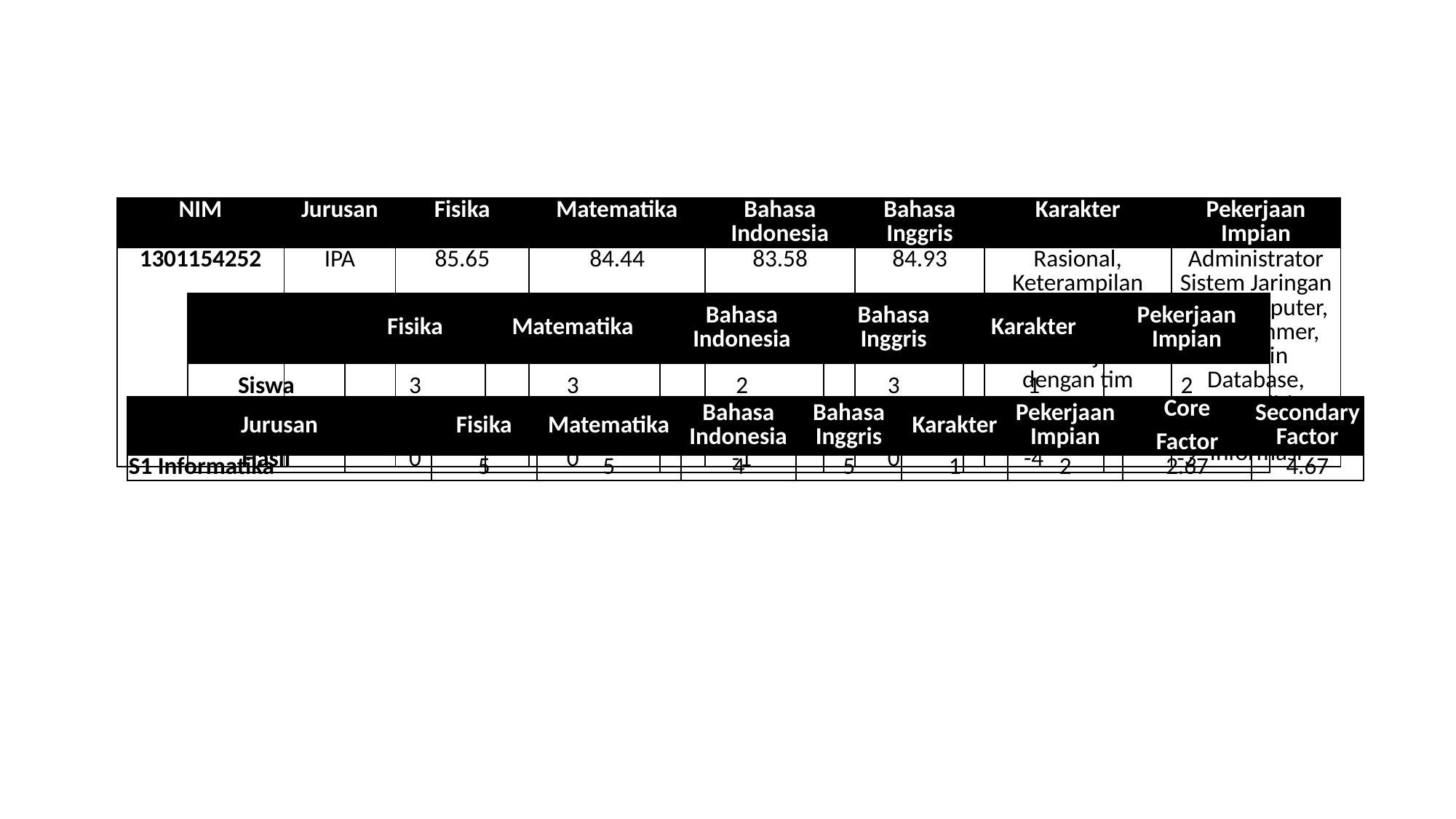

| NIM | Jurusan | Fisika | Matematika | Bahasa Indonesia | Bahasa Inggris | Karakter | Pekerjaan Impian |
| --- | --- | --- | --- | --- | --- | --- | --- |
| 1301154252 | IPA | 85.65 | 84.44 | 83.58 | 84.93 | Rasional, Keterampilan interpersonal, Senang berhitung, Bisa bekerjasama dengan tim | Administrator Sistem Jaringan dan Komputer, Programmer, Admin Database, Peneliti Komputer dan Informasi |
|  | Fisika | Matematika | Bahasa Indonesia | Bahasa Inggris | Karakter | Pekerjaan Impian |
| --- | --- | --- | --- | --- | --- | --- |
| Siswa | 3 | 3 | 2 | 3 | 1 | 2 |
| Profil Ideal | 3 | 3 | 3 | 3 | 5 | 5 |
| Hasil | 0 | 0 | -1 | 0 | -4 | -3 |
| Jurusan | Fisika | Matematika | Bahasa Indonesia | Bahasa Inggris | Karakter | Pekerjaan Impian | Core Factor | Secondary Factor |
| --- | --- | --- | --- | --- | --- | --- | --- | --- |
| S1 Informatika | 5 | 5 | 4 | 5 | 1 | 2 | 2.67 | 4.67 |